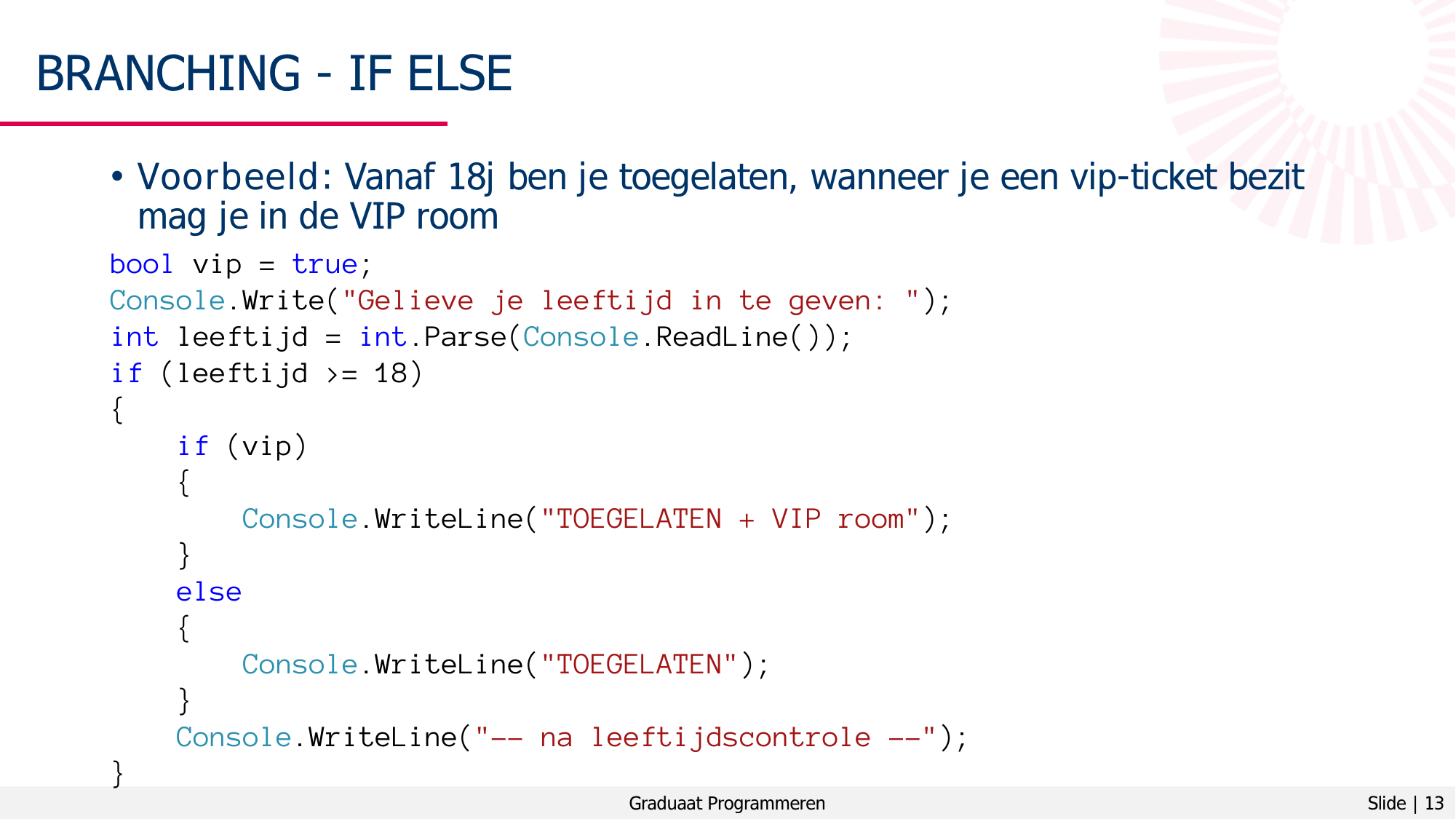

# Branching - if else
Voorbeeld: Vanaf 18j ben je toegelaten, wanneer je een vip-ticket bezit mag je in de VIP room

bool vip = true;
Console.Write("Gelieve je leeftijd in te geven: ");
int leeftijd = int.Parse(Console.ReadLine());
if (leeftijd >= 18)
{
    if (vip)
    {
        Console.WriteLine("TOEGELATEN + VIP room");
    }
    else
    {
        Console.WriteLine("TOEGELATEN");
    }
    Console.WriteLine("-- na leeftijdscontrole --");
}